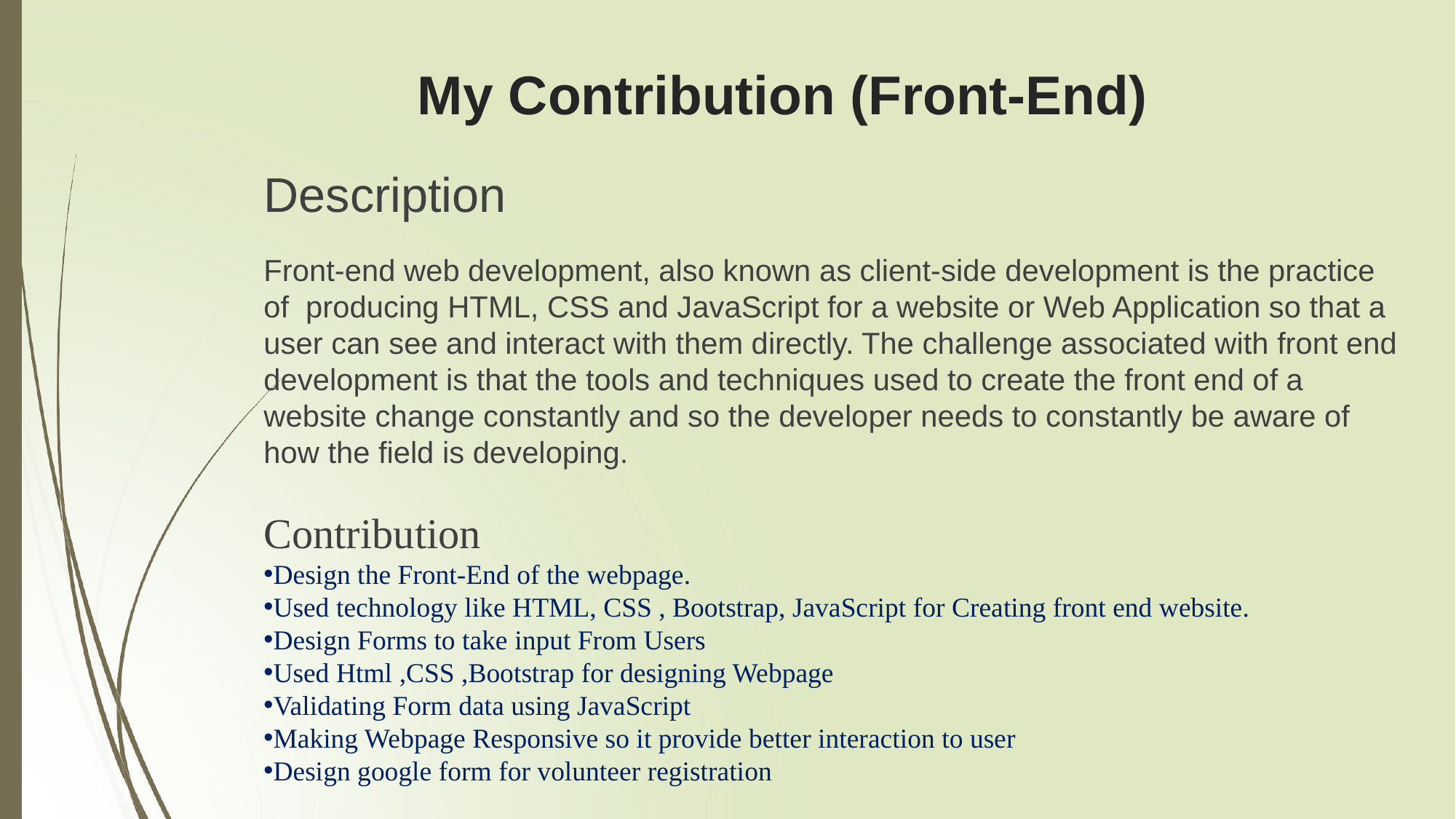

# My Contribution (Front-End)
Description

Front-end web development, also known as client-side development is the practice of  producing HTML, CSS and JavaScript for a website or Web Application so that a user can see and interact with them directly. The challenge associated with front end development is that the tools and techniques used to create the front end of a website change constantly and so the developer needs to constantly be aware of how the field is developing.

Contribution
Design the Front-End of the webpage.
Used technology like HTML, CSS , Bootstrap, JavaScript for Creating front end website.
Design Forms to take input From Users
Used Html ,CSS ,Bootstrap for designing Webpage
Validating Form data using JavaScript
Making Webpage Responsive so it provide better interaction to user
Design google form for volunteer registration